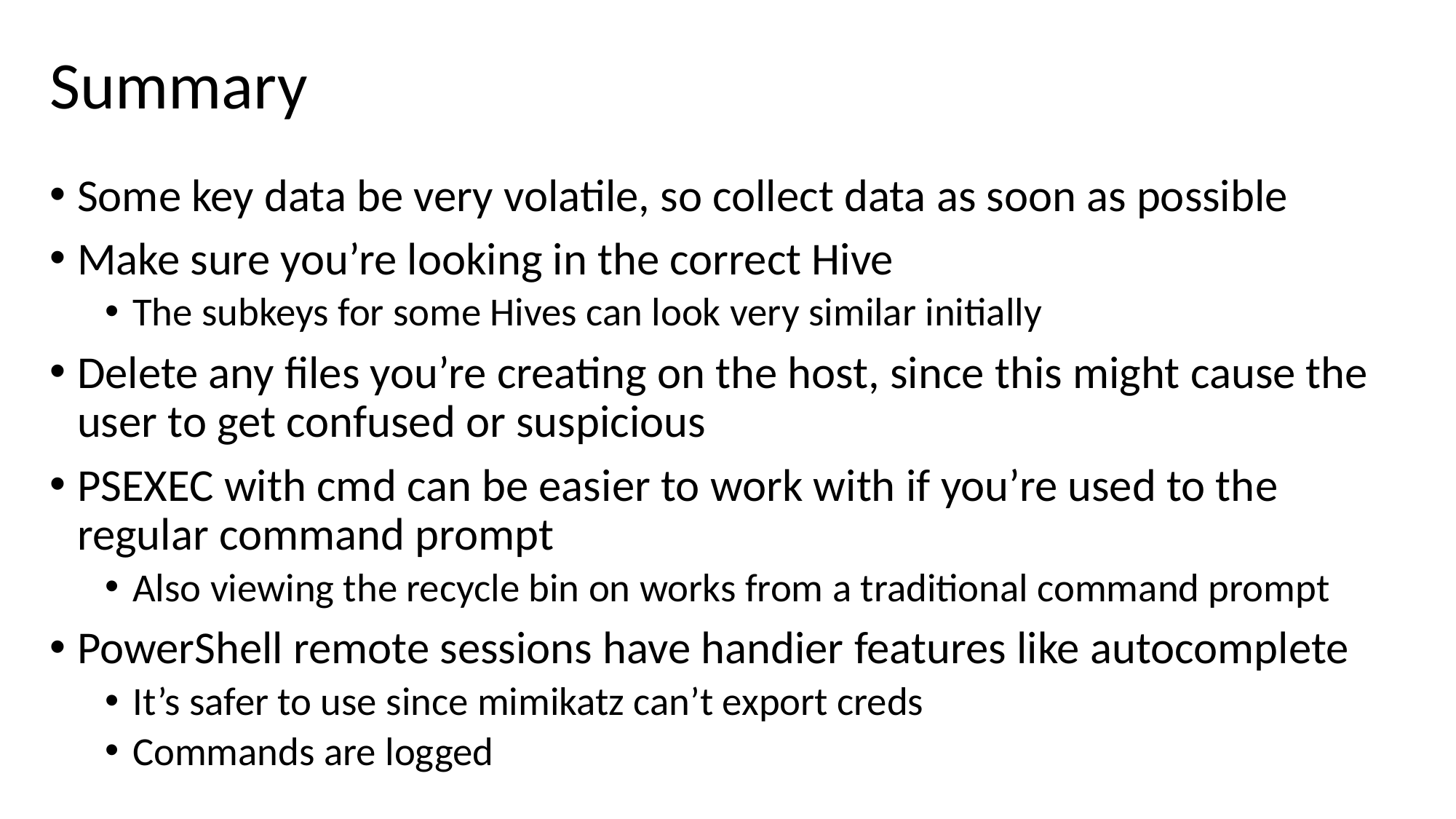

# Summary
Some key data be very volatile, so collect data as soon as possible
Make sure you’re looking in the correct Hive
The subkeys for some Hives can look very similar initially
Delete any files you’re creating on the host, since this might cause the user to get confused or suspicious
PSEXEC with cmd can be easier to work with if you’re used to the regular command prompt
Also viewing the recycle bin on works from a traditional command prompt
PowerShell remote sessions have handier features like autocomplete
It’s safer to use since mimikatz can’t export creds
Commands are logged